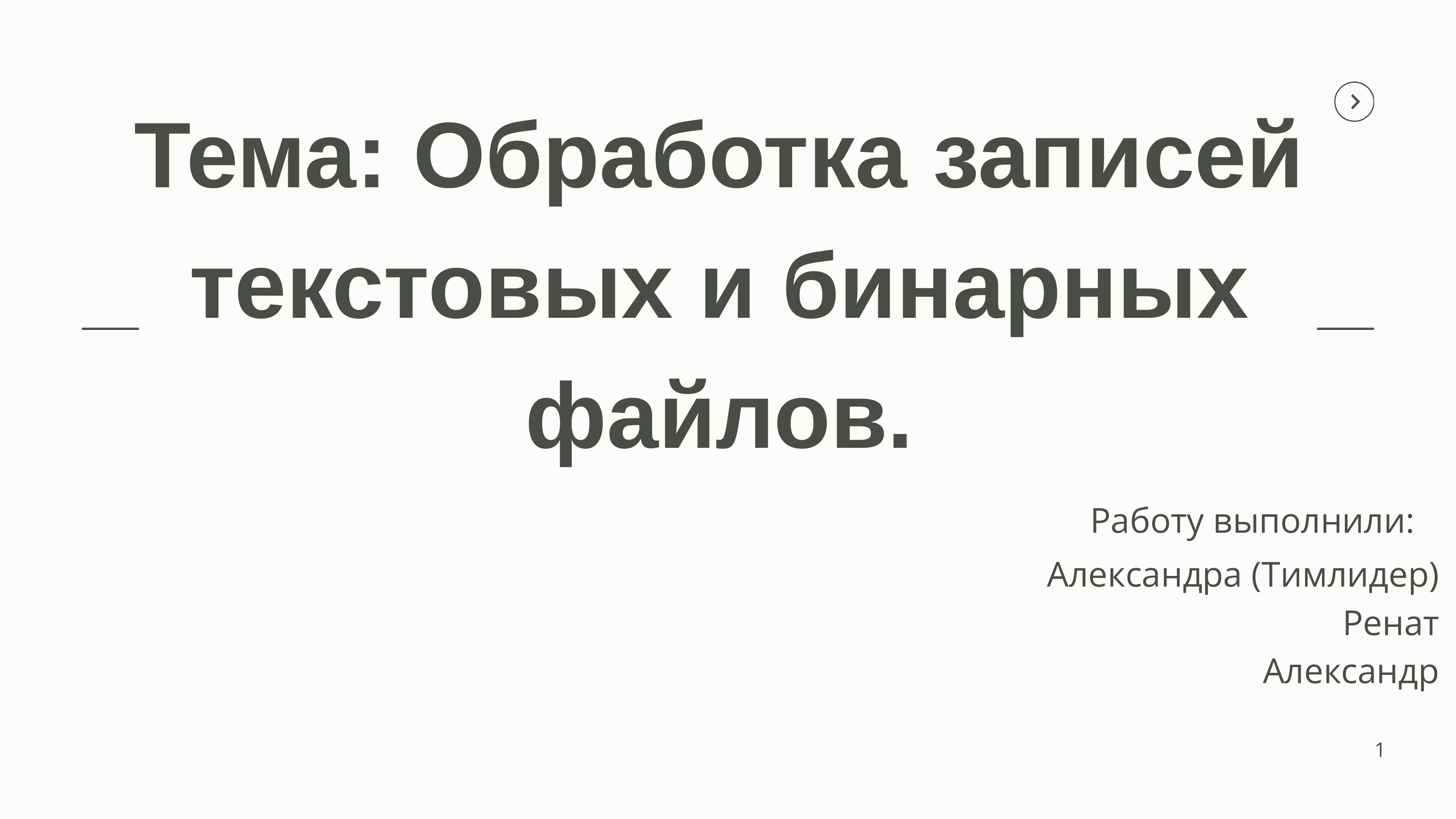

Тема: Обработка записей текстовых и бинарных файлов.

Работу выполнили:
Александра (Тимлидер)
Ренат
Александр
1